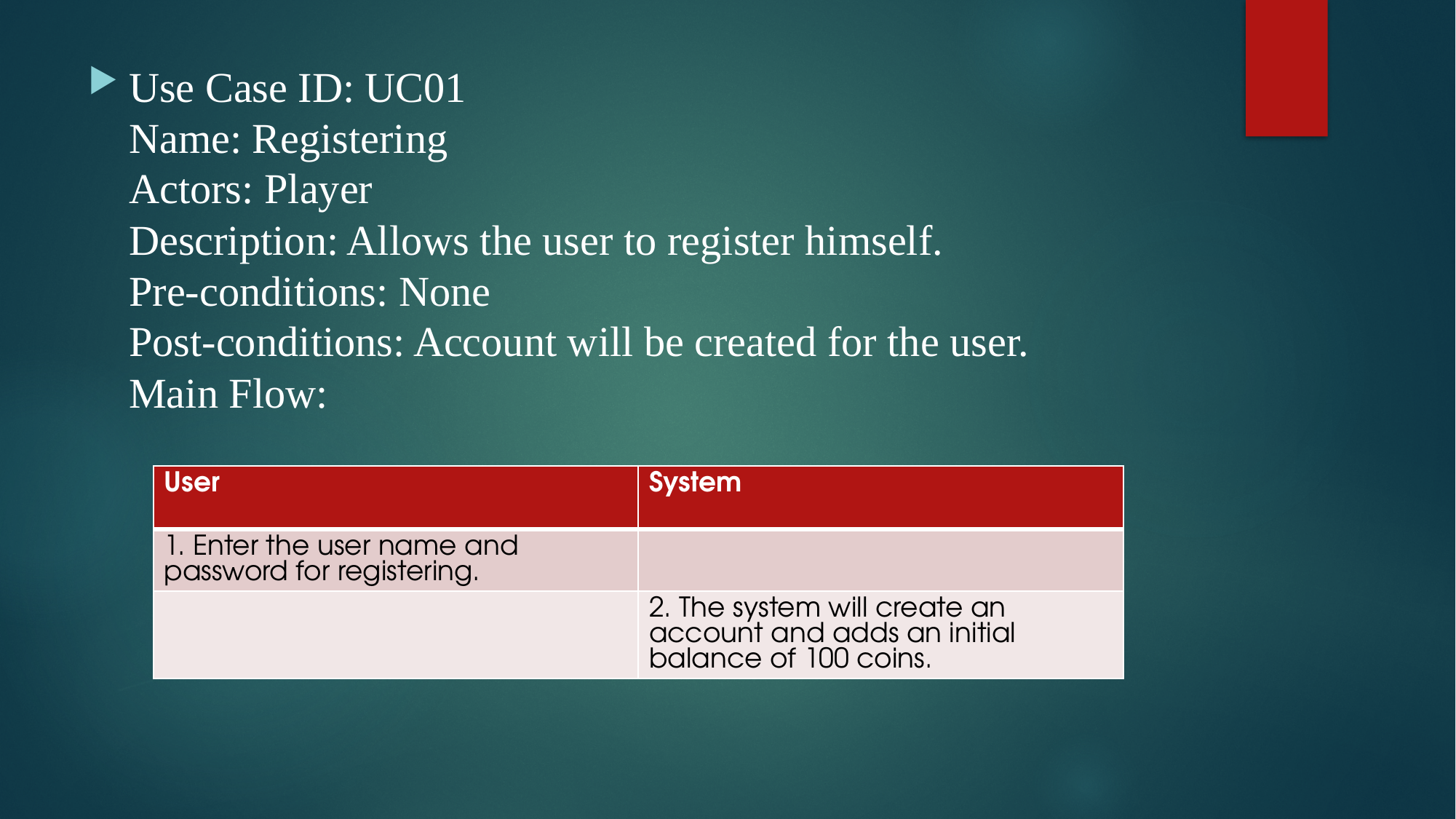

#
Use Case ID: UC01
Name: Registering
Actors: Player
Description: Allows the user to register himself.
Pre-conditions: None
Post-conditions: Account will be created for the user.
Main Flow:

| User | System |
| --- | --- |
| 1. Enter the user name and password for registering. |  |
|  | 2. The system will create an account and adds an initial balance of 100 coins. |